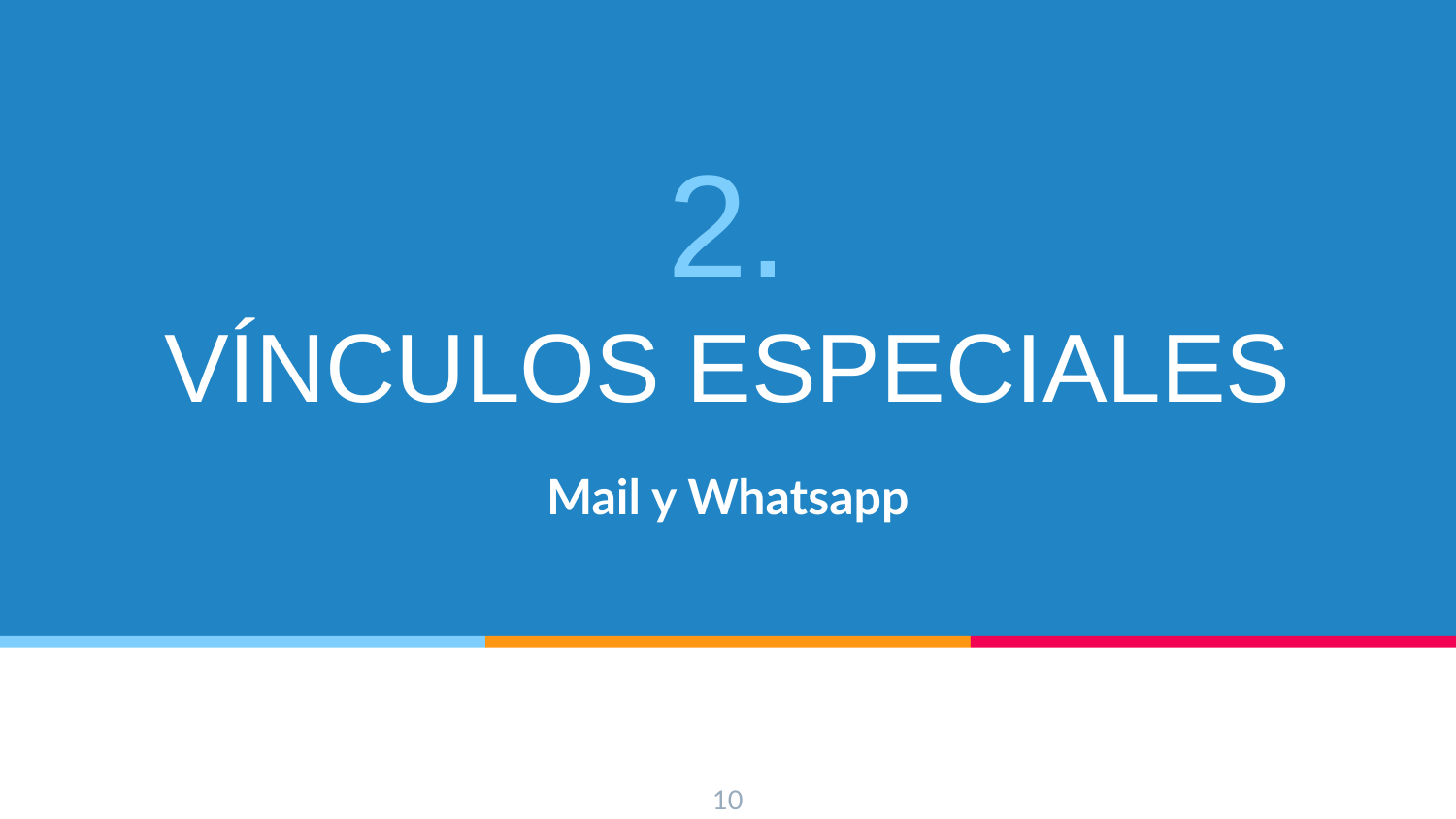

# 2.
VÍNCULOS ESPECIALES
Mail y Whatsapp
10